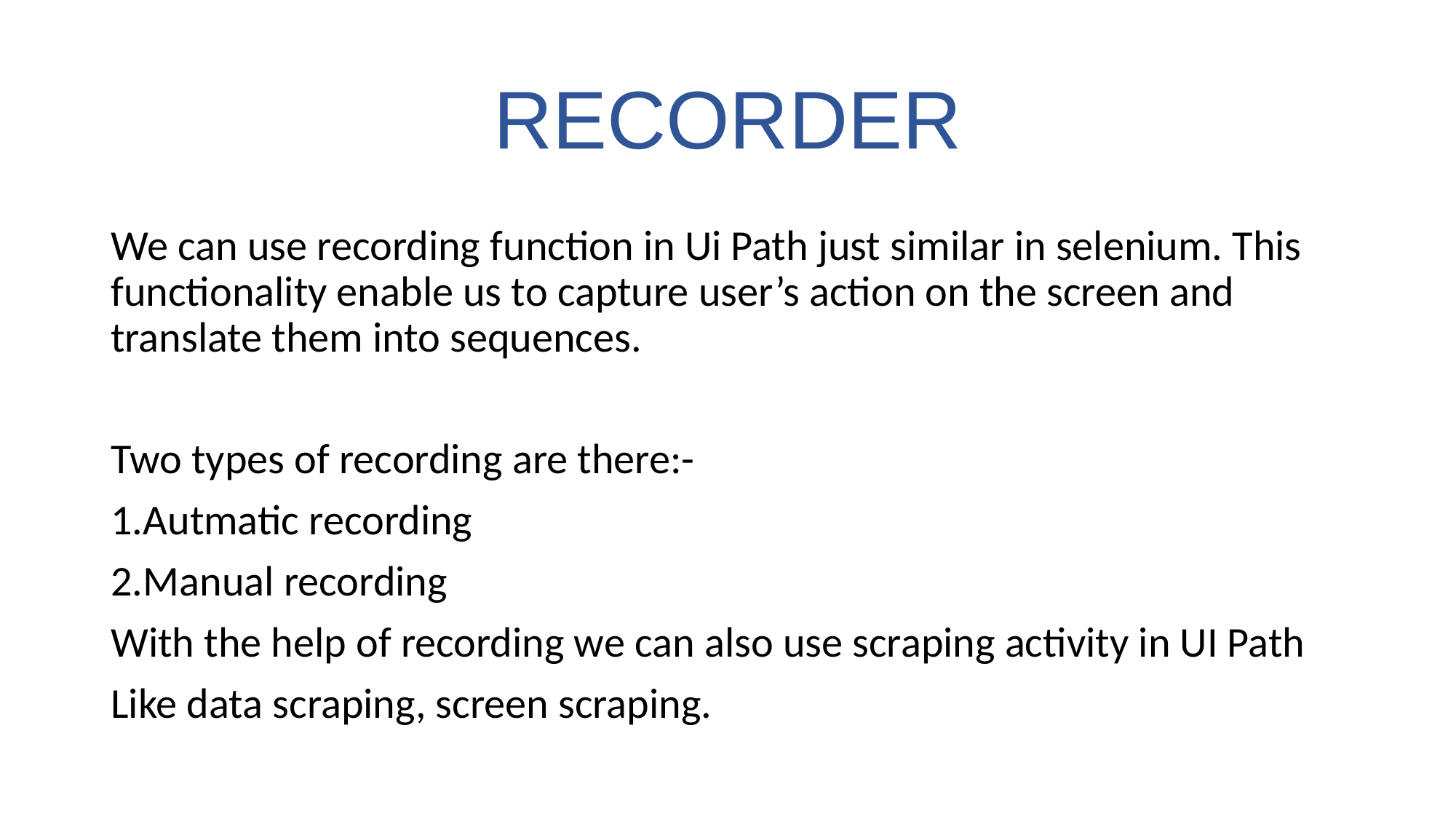

# RECORDER
We can use recording function in Ui Path just similar in selenium. This functionality enable us to capture user’s action on the screen and translate them into sequences.

Two types of recording are there:-
1.Autmatic recording
2.Manual recording
With the help of recording we can also use scraping activity in UI Path
Like data scraping, screen scraping.